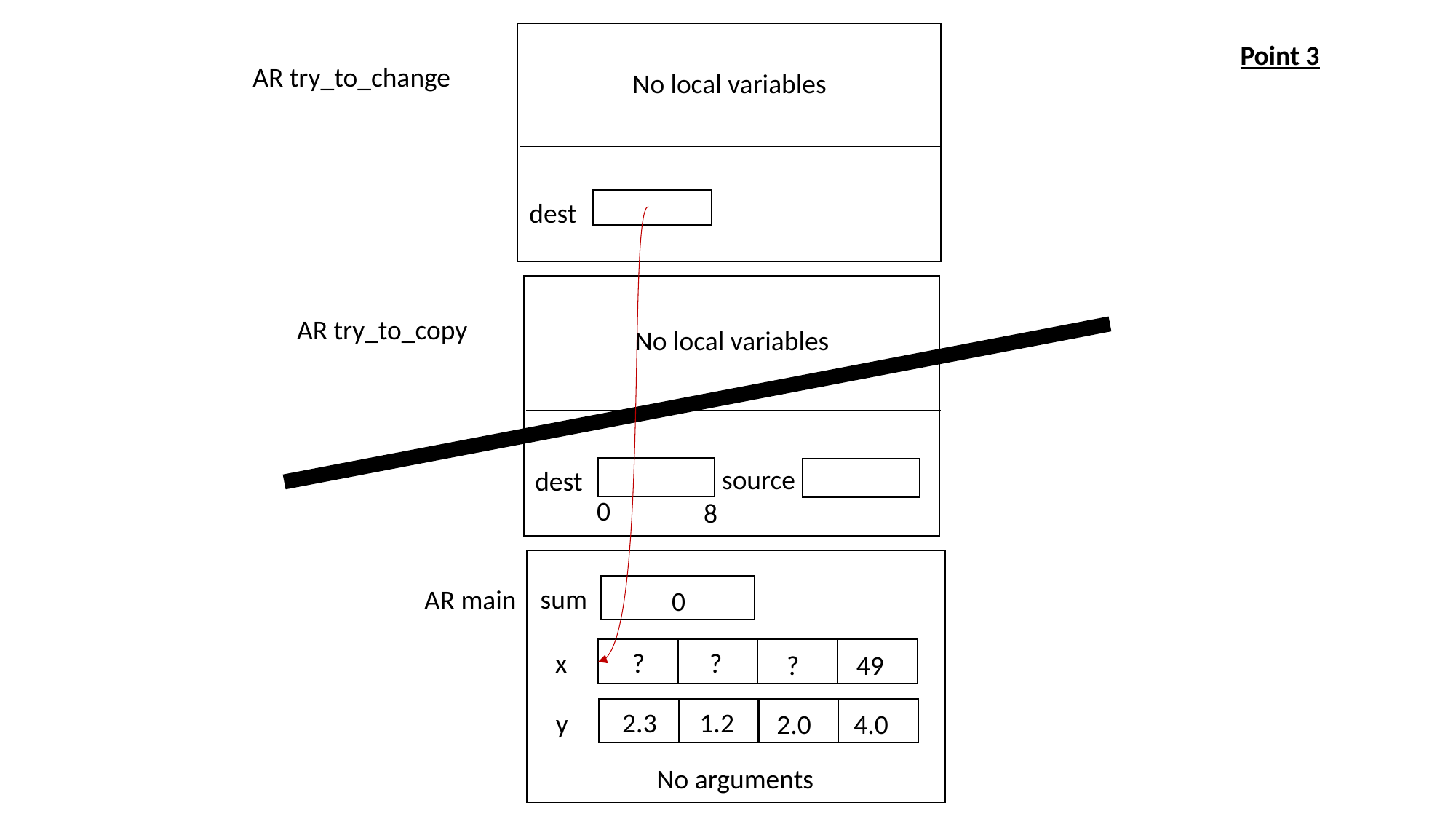

AR try_to_change
No local variables

dest
Point 3

AR try_to_copy
No local variables
source

dest
0
8

?
?
?
49
x

2.3
1.2
2.0
4.0
y

sum
0
AR main
No arguments